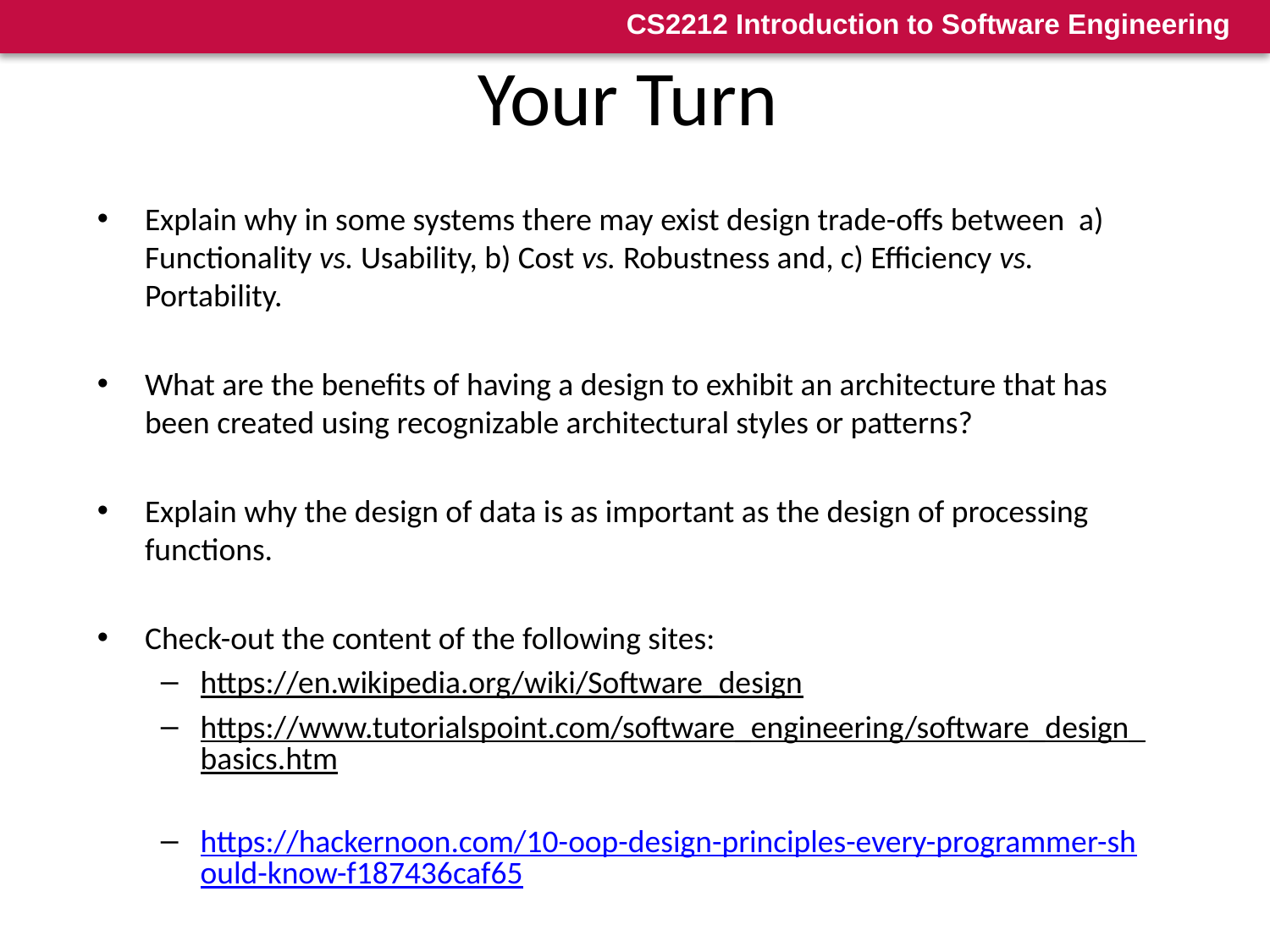

26
# Your Turn

Explain why in some systems there may exist design trade-offs between  a) Functionality vs. Usability, b) Cost vs. Robustness and, c) Efficiency vs. Portability.

What are the benefits of having a design to exhibit an architecture that has been created using recognizable architectural styles or patterns?

Explain why the design of data is as important as the design of processing functions.

Check-out the content of the following sites:
https://en.wikipedia.org/wiki/Software_design
https://www.tutorialspoint.com/software_engineering/software_design_basics.htm
https://hackernoon.com/10-oop-design-principles-every-programmer-should-know-f187436caf65